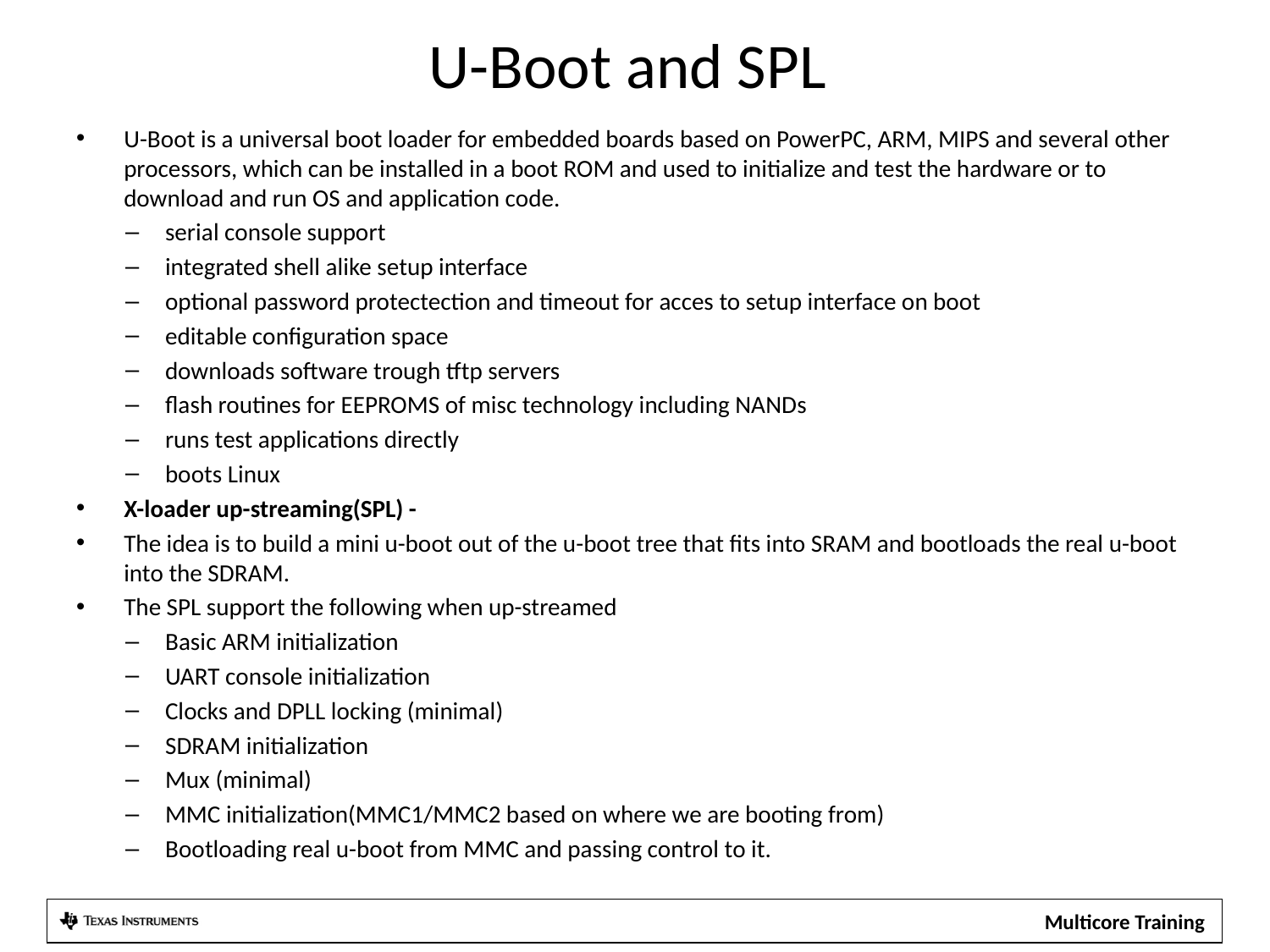

# U-Boot and SPL
U-Boot is a universal boot loader for embedded boards based on PowerPC, ARM, MIPS and several other processors, which can be installed in a boot ROM and used to initialize and test the hardware or to download and run OS and application code.
serial console support
integrated shell alike setup interface
optional password protectection and timeout for acces to setup interface on boot
editable configuration space
downloads software trough tftp servers
flash routines for EEPROMS of misc technology including NANDs
runs test applications directly
boots Linux
X-loader up-streaming(SPL) -
The idea is to build a mini u-boot out of the u-boot tree that fits into SRAM and bootloads the real u-boot into the SDRAM.
The SPL support the following when up-streamed
Basic ARM initialization
UART console initialization
Clocks and DPLL locking (minimal)
SDRAM initialization
Mux (minimal)
MMC initialization(MMC1/MMC2 based on where we are booting from)
Bootloading real u-boot from MMC and passing control to it.